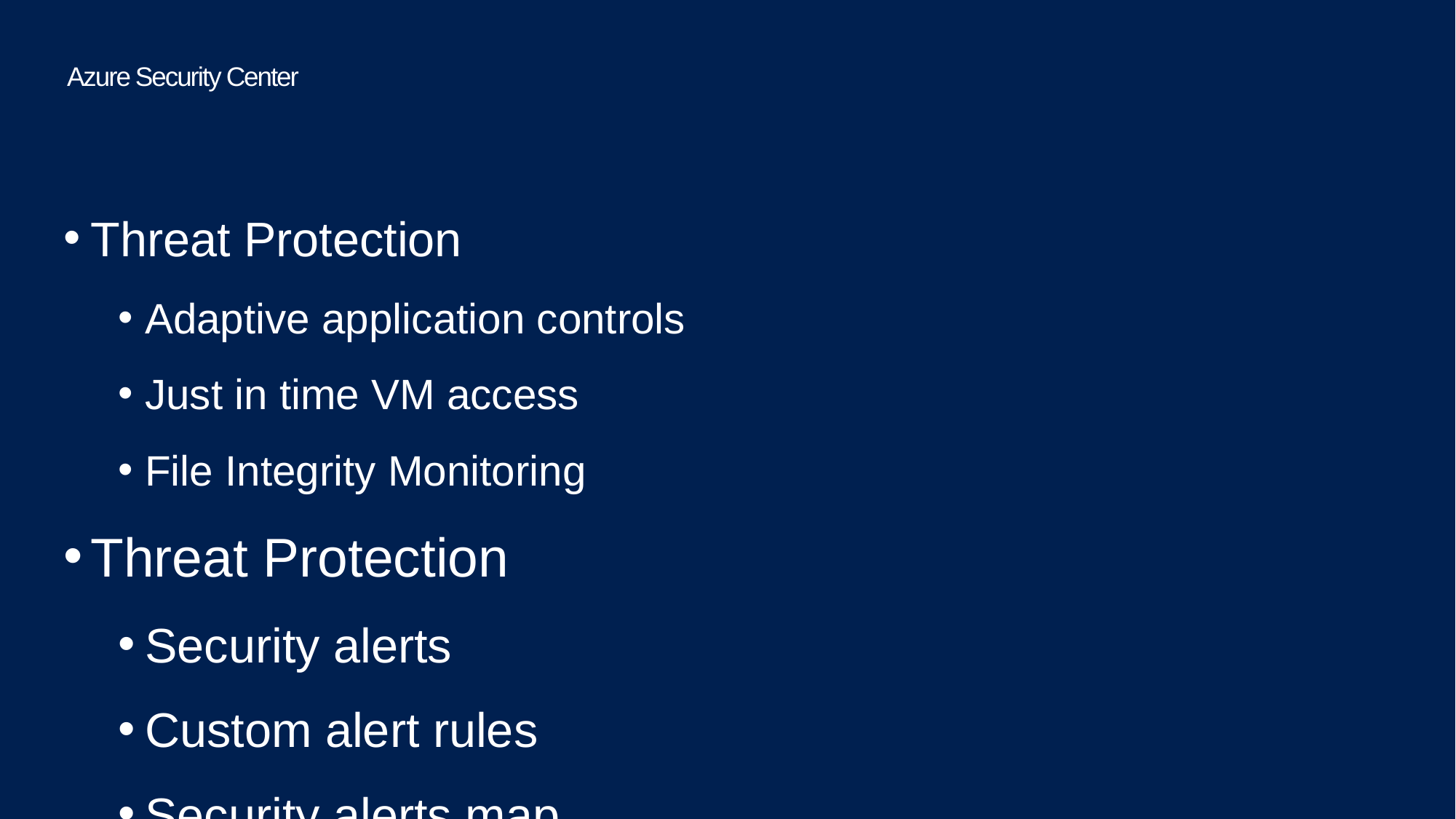

Azure Security Center
Threat Protection
Adaptive application controls
Just in time VM access
File Integrity Monitoring
Threat Protection
Security alerts
Custom alert rules
Security alerts map